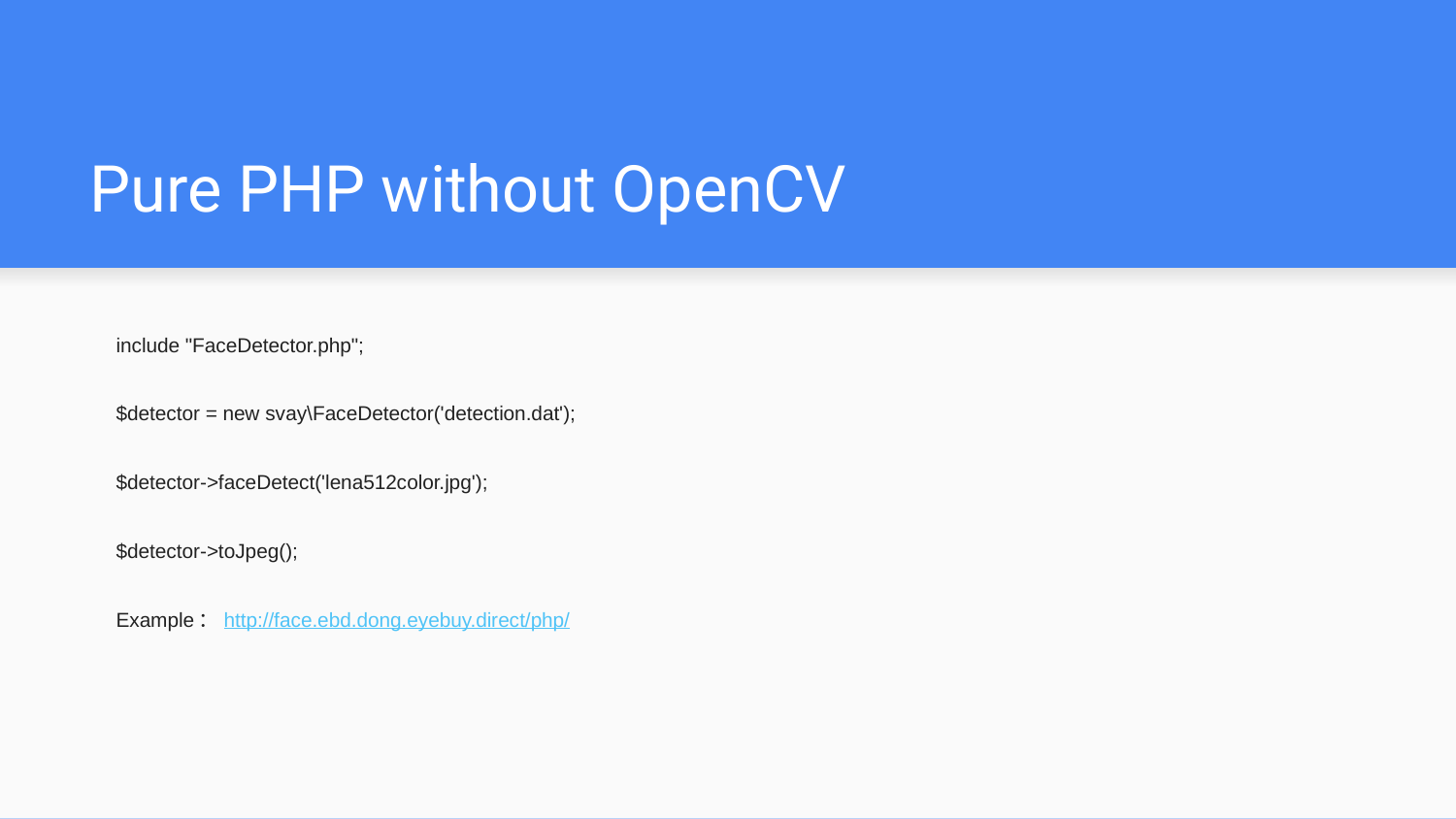

# Pure PHP without OpenCV
include "FaceDetector.php";
$detector = new svay\FaceDetector('detection.dat');
$detector->faceDetect('lena512color.jpg');
$detector->toJpeg();
Example：http://face.ebd.dong.eyebuy.direct/php/